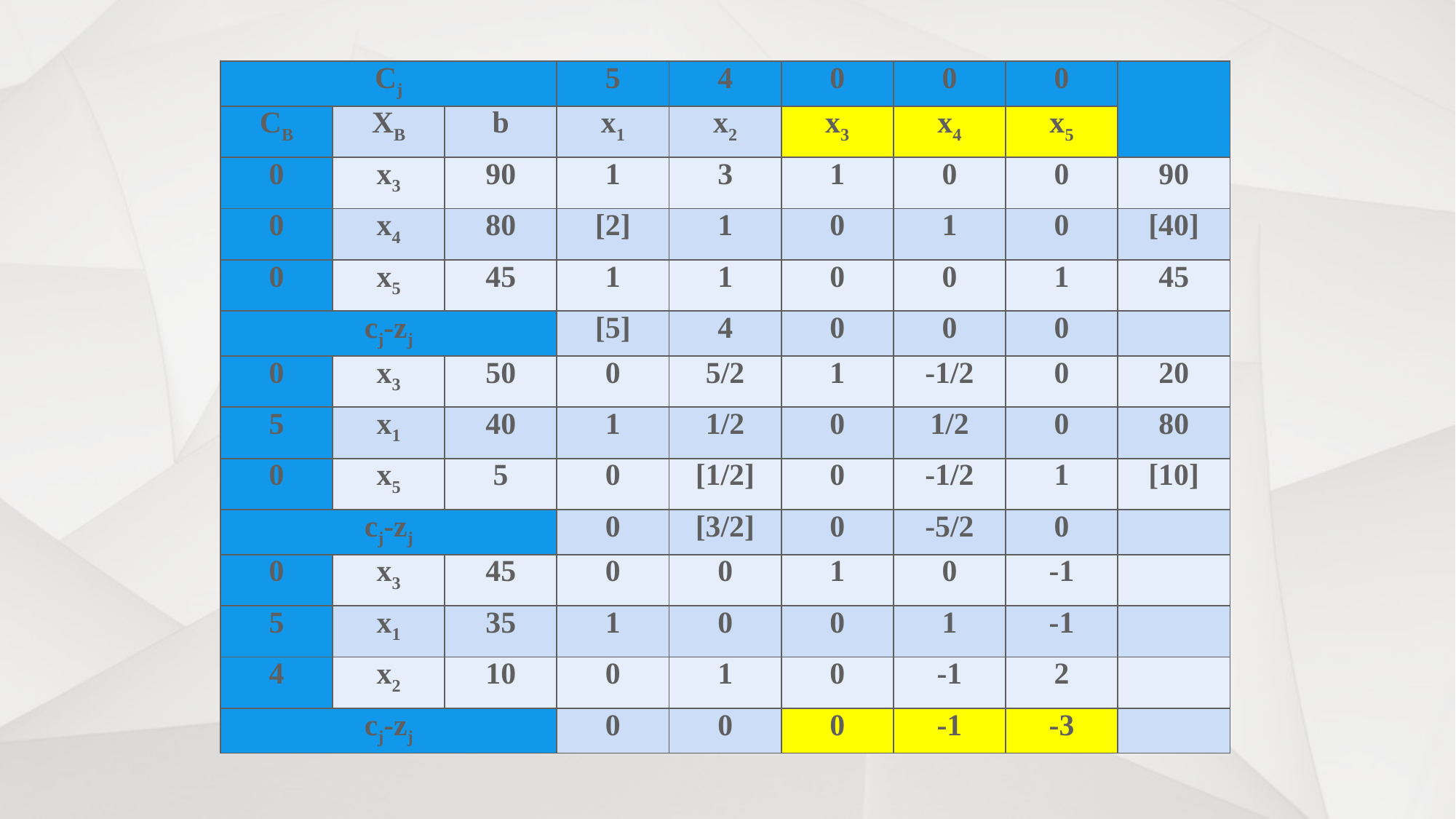

| Cj |  |  | 5 | 4 | 0 | 0 | 0 |  |
| --- | --- | --- | --- | --- | --- | --- | --- | --- |
| CB | XB | b | x1 | x2 | x3 | x4 | x5 |  |
| 0 | x3 | 90 | 1 | 3 | 1 | 0 | 0 | 90 |
| 0 | x4 | 80 | [2] | 1 | 0 | 1 | 0 | [40] |
| 0 | x5 | 45 | 1 | 1 | 0 | 0 | 1 | 45 |
| cj-zj |  |  | [5] | 4 | 0 | 0 | 0 |  |
| 0 | x3 | 50 | 0 | 5/2 | 1 | -1/2 | 0 | 20 |
| 5 | x1 | 40 | 1 | 1/2 | 0 | 1/2 | 0 | 80 |
| 0 | x5 | 5 | 0 | [1/2] | 0 | -1/2 | 1 | [10] |
| cj-zj |  |  | 0 | [3/2] | 0 | -5/2 | 0 |  |
| 0 | x3 | 45 | 0 | 0 | 1 | 0 | -1 |  |
| 5 | x1 | 35 | 1 | 0 | 0 | 1 | -1 |  |
| 4 | x2 | 10 | 0 | 1 | 0 | -1 | 2 |  |
| cj-zj |  |  | 0 | 0 | 0 | -1 | -3 |  |